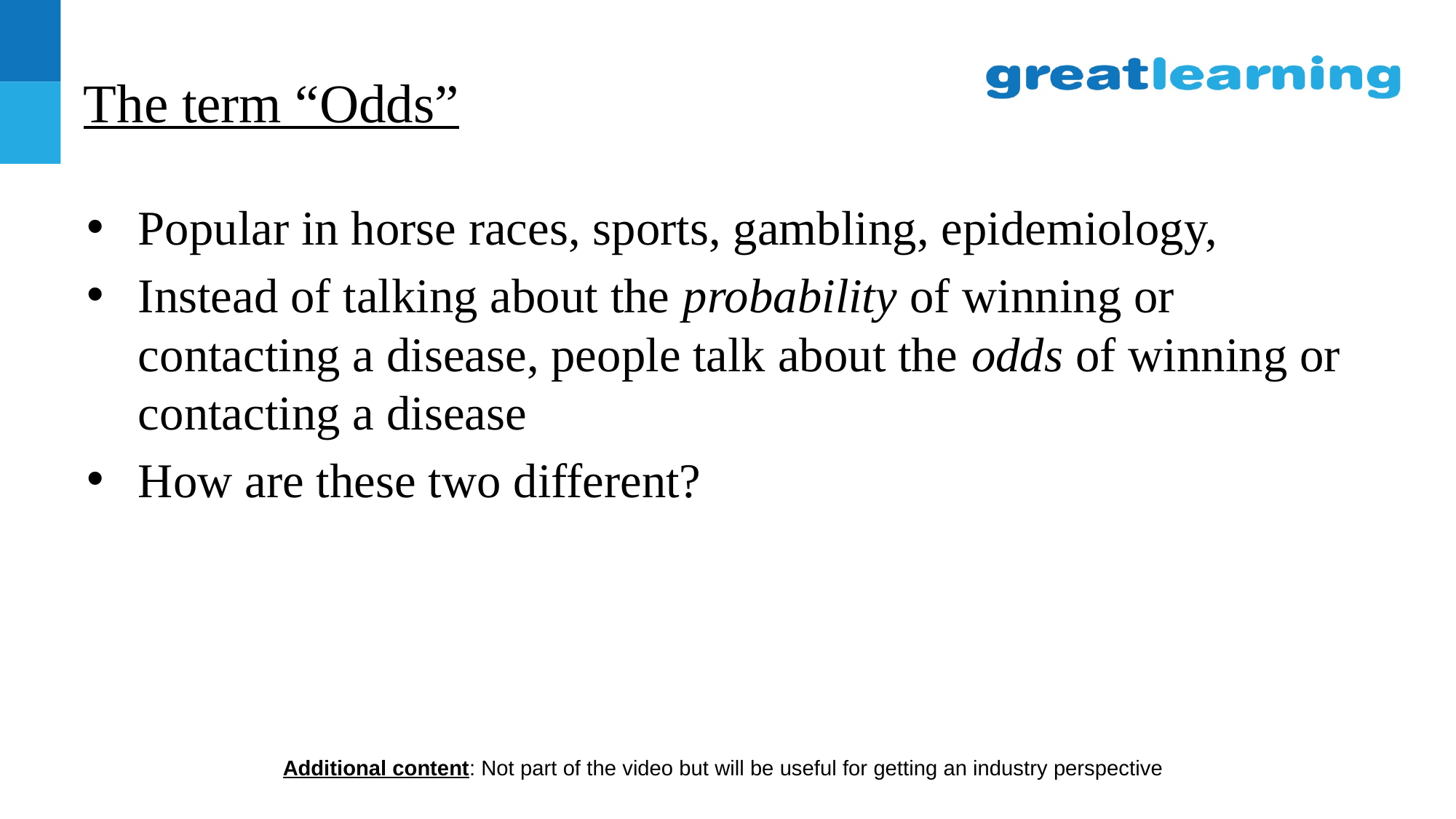

# The term “Odds”
Popular in horse races, sports, gambling, epidemiology,
Instead of talking about the probability of winning or contacting a disease, people talk about the odds of winning or contacting a disease
How are these two different?
Additional content: Not part of the video but will be useful for getting an industry perspective